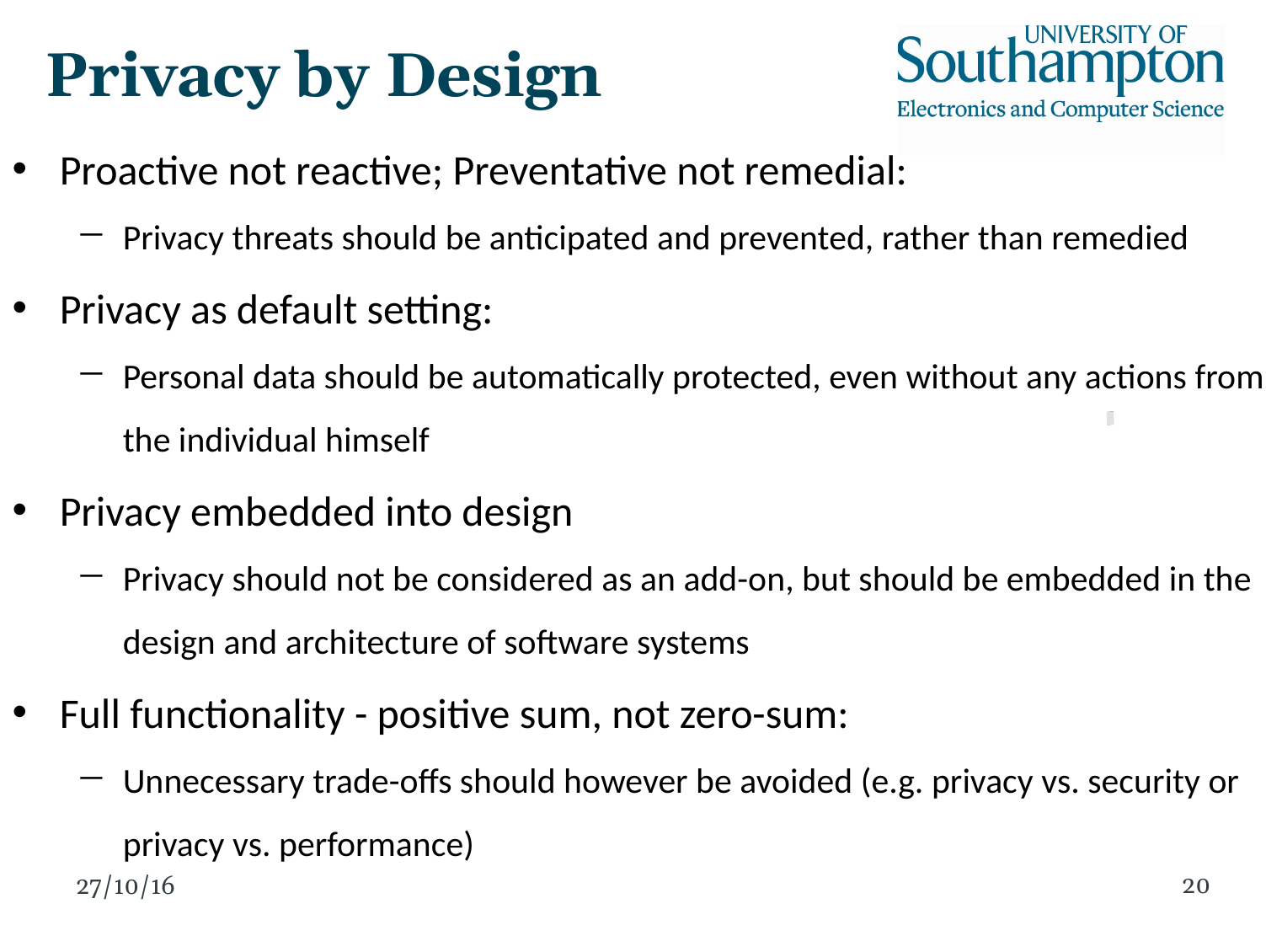

Privacy by Design
Proactive not reactive; Preventative not remedial:
Privacy threats should be anticipated and prevented, rather than remedied
Privacy as default setting:
Personal data should be automatically protected, even without any actions from the individual himself
Privacy embedded into design
Privacy should not be considered as an add-on, but should be embedded in the design and architecture of software systems
Full functionality - positive sum, not zero-sum:
Unnecessary trade-offs should however be avoided (e.g. privacy vs. security or privacy vs. performance)

20
27/10/16